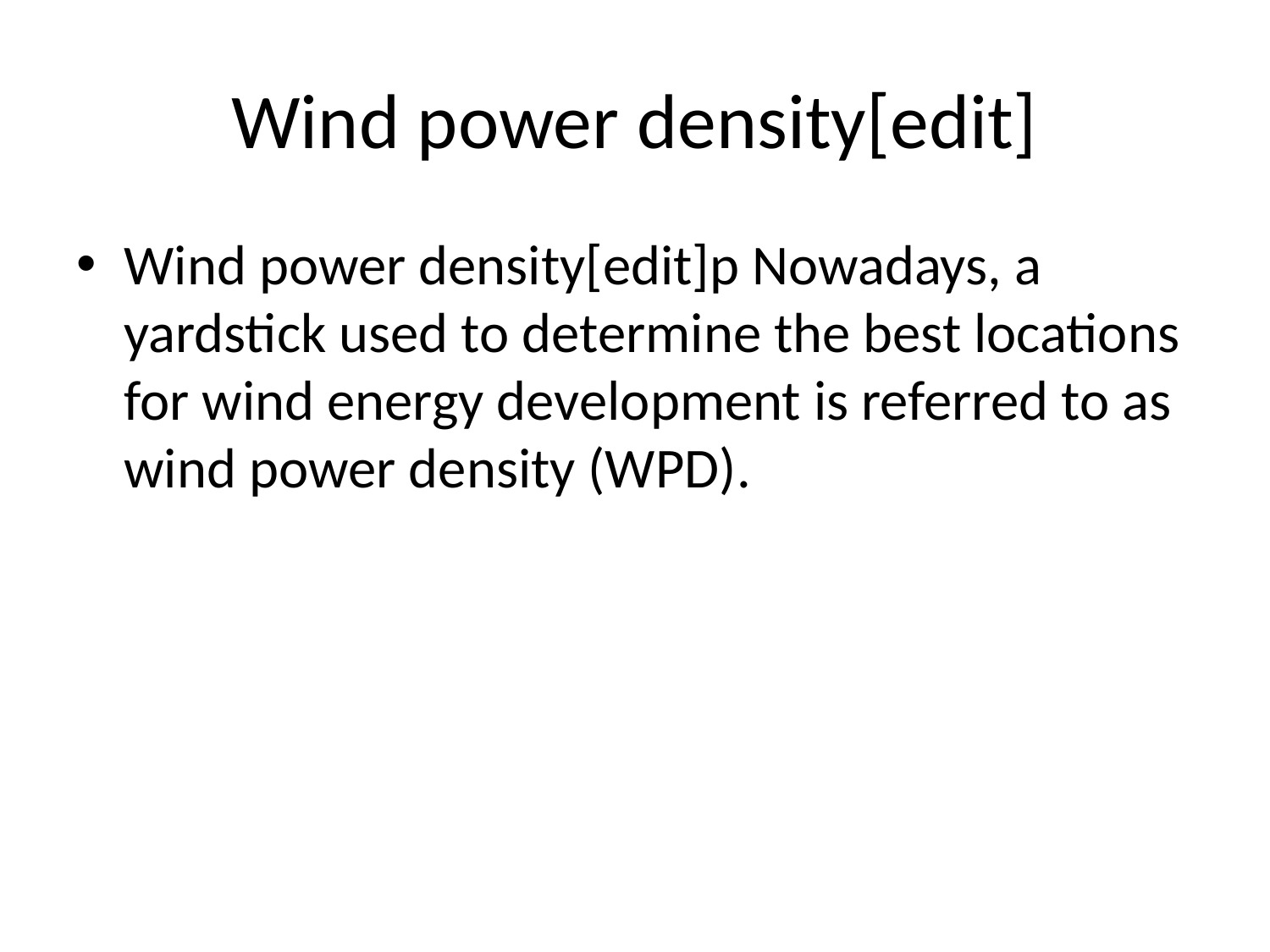

# Wind power density[edit]
Wind power density[edit]p Nowadays, a yardstick used to determine the best locations for wind energy development is referred to as wind power density (WPD).